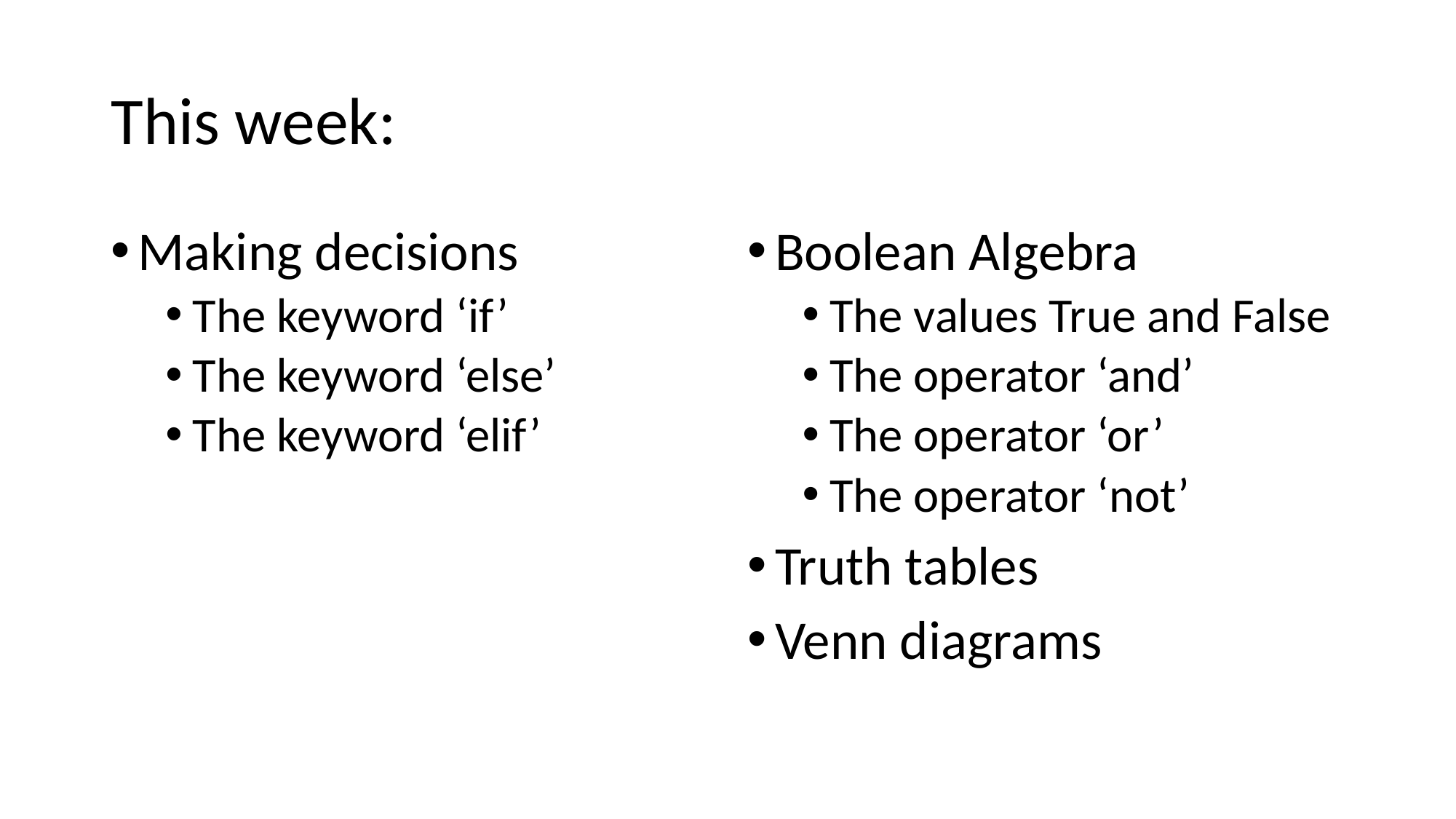

# This week:
Making decisions
The keyword ‘if’
The keyword ‘else’
The keyword ‘elif’
Boolean Algebra
The values True and False
The operator ‘and’
The operator ‘or’
The operator ‘not’
Truth tables
Venn diagrams